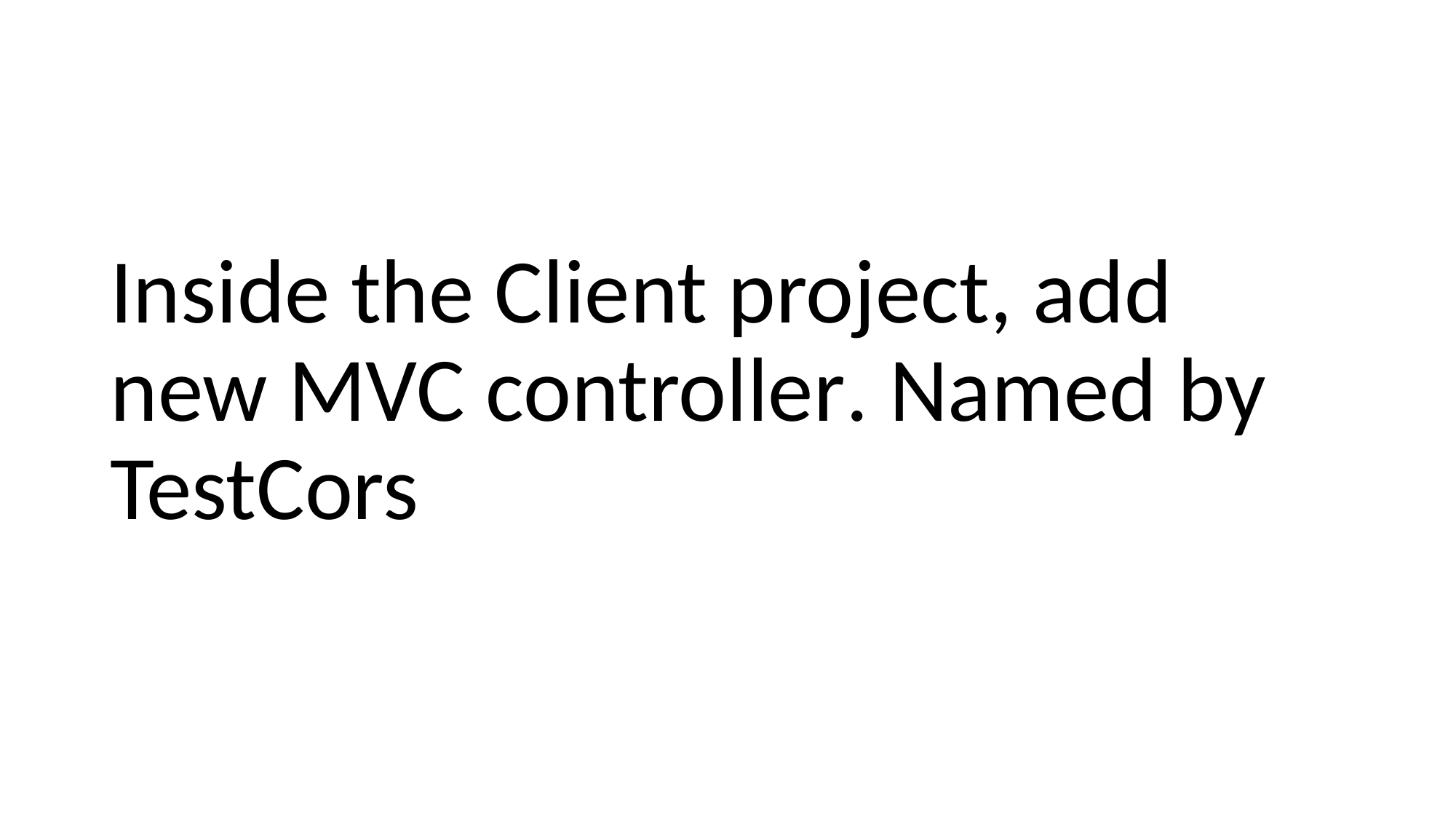

# Inside the Client project, add new MVC controller. Named by TestCors